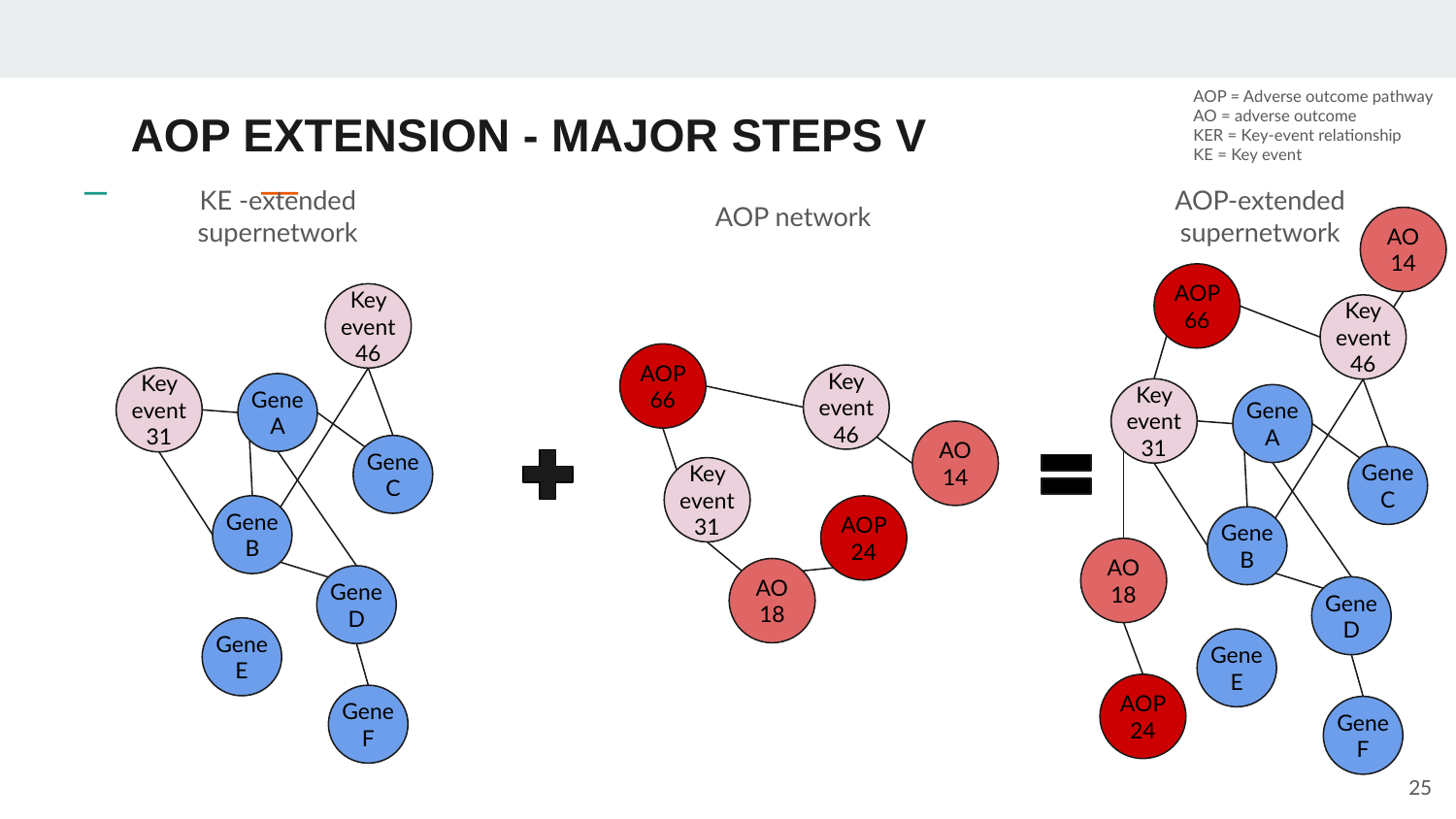

AOP = Adverse outcome pathway
AO = adverse outcome
KER = Key-event relationship
KE = Key event
# AOP EXTENSION - MAJOR STEPS V

KE -extended supernetwork
AOP network
AOP-extended supernetwork
AO 14
AOP 66
Key event
46
Key event
46
AOP 66
Key event
46
Key event 31
Gene A
Key event 31
Gene A
AO 14
Gene C

Gene C
Key event
31
Gene B
AOP 24
Gene B
AO 18
AO 18
Gene D
Gene D
Gene E
Gene E
AOP 24
Gene F
Gene F
25